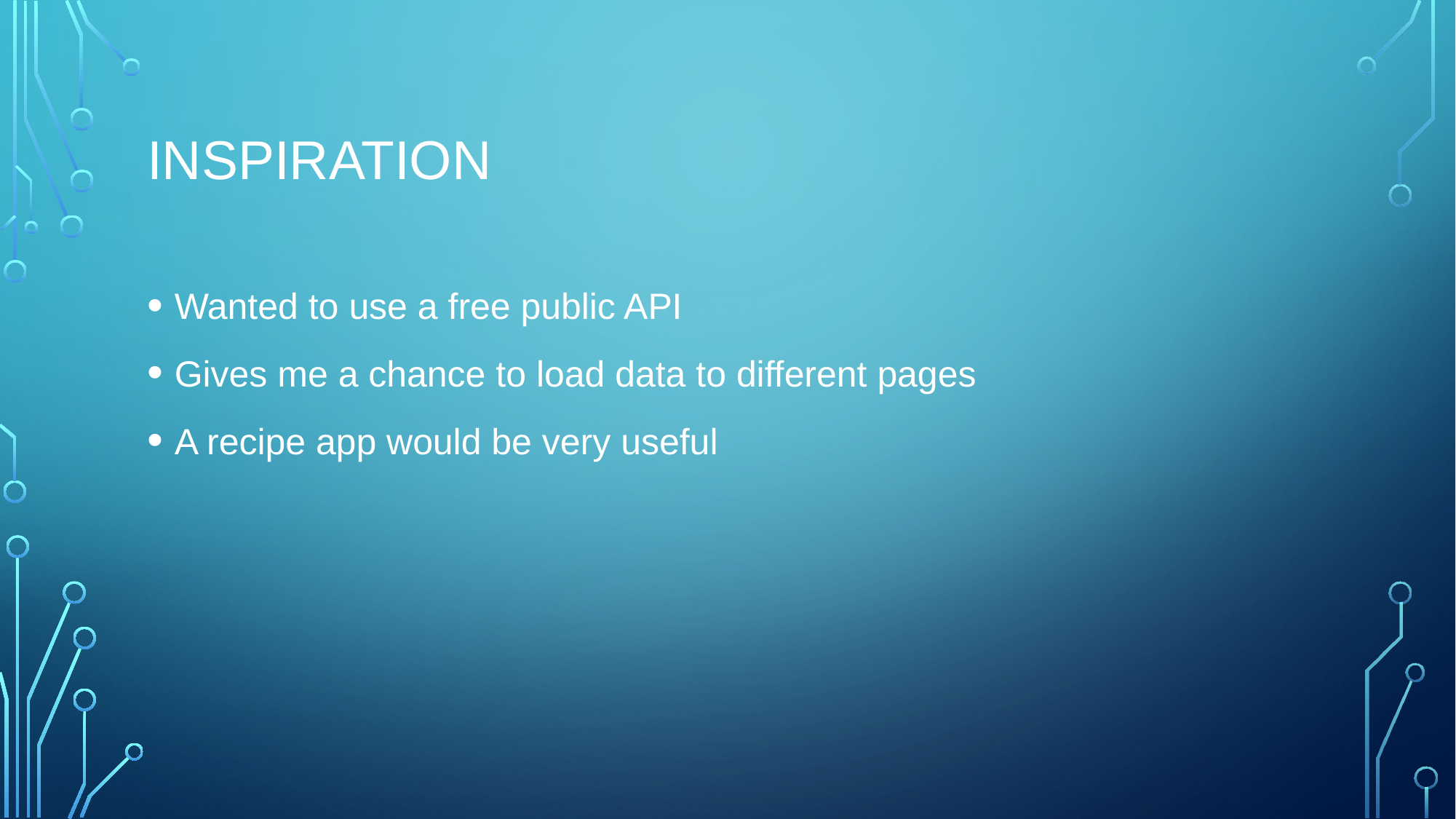

# Inspiration
Wanted to use a free public API
Gives me a chance to load data to different pages
A recipe app would be very useful